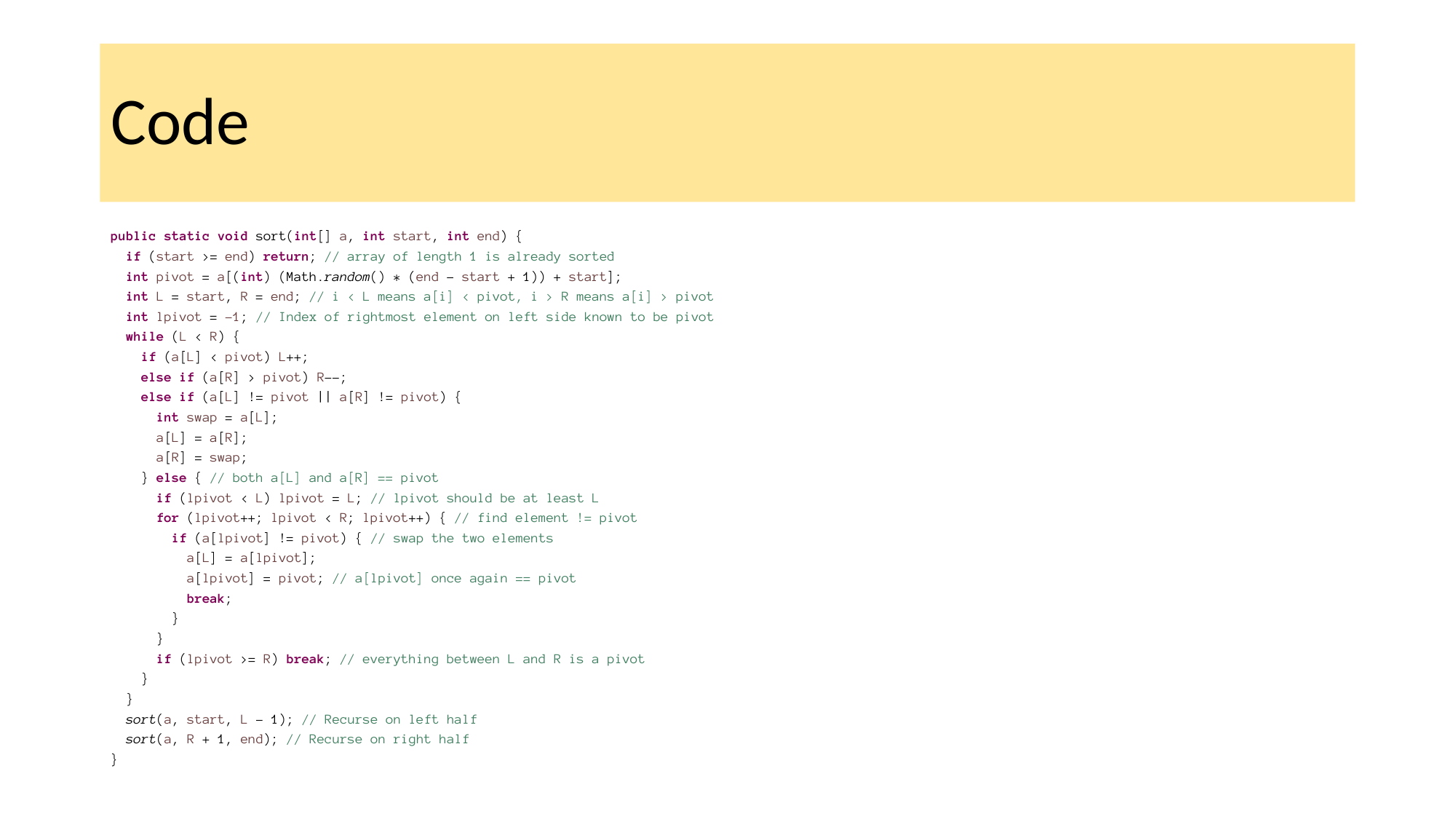

# Code
public static void sort(int[] a, int start, int end) {
  if (start >= end) return; // array of length 1 is already sorted
  int pivot = a[(int) (Math.random() * (end - start + 1)) + start];
  int L = start, R = end; // i < L means a[i] < pivot, i > R means a[i] > pivot
  int lpivot = -1; // Index of rightmost element on left side known to be pivot
  while (L < R) {
    if (a[L] < pivot) L++;
    else if (a[R] > pivot) R--;
    else if (a[L] != pivot || a[R] != pivot) {
      int swap = a[L];
      a[L] = a[R];
      a[R] = swap;
    } else { // both a[L] and a[R] == pivot
      if (lpivot < L) lpivot = L; // lpivot should be at least L
      for (lpivot++; lpivot < R; lpivot++) { // find element != pivot
        if (a[lpivot] != pivot) { // swap the two elements
          a[L] = a[lpivot];
          a[lpivot] = pivot; // a[lpivot] once again == pivot
          break;
        }
      }
      if (lpivot >= R) break; // everything between L and R is a pivot
    }
  }
  sort(a, start, L - 1); // Recurse on left half
  sort(a, R + 1, end); // Recurse on right half
}